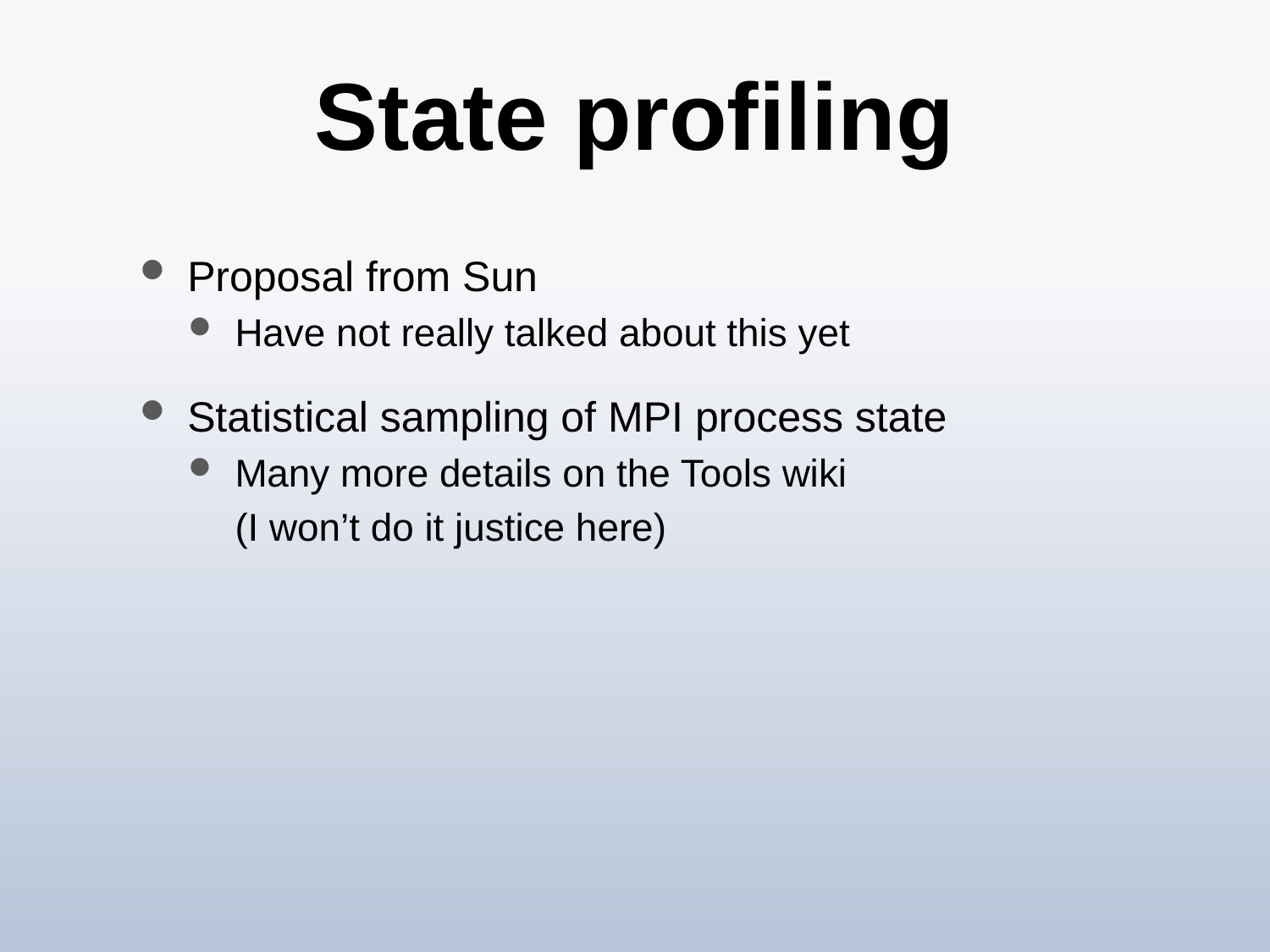

# State profiling
Proposal from Sun
Have not really talked about this yet
Statistical sampling of MPI process state
Many more details on the Tools wiki
	(I won’t do it justice here)